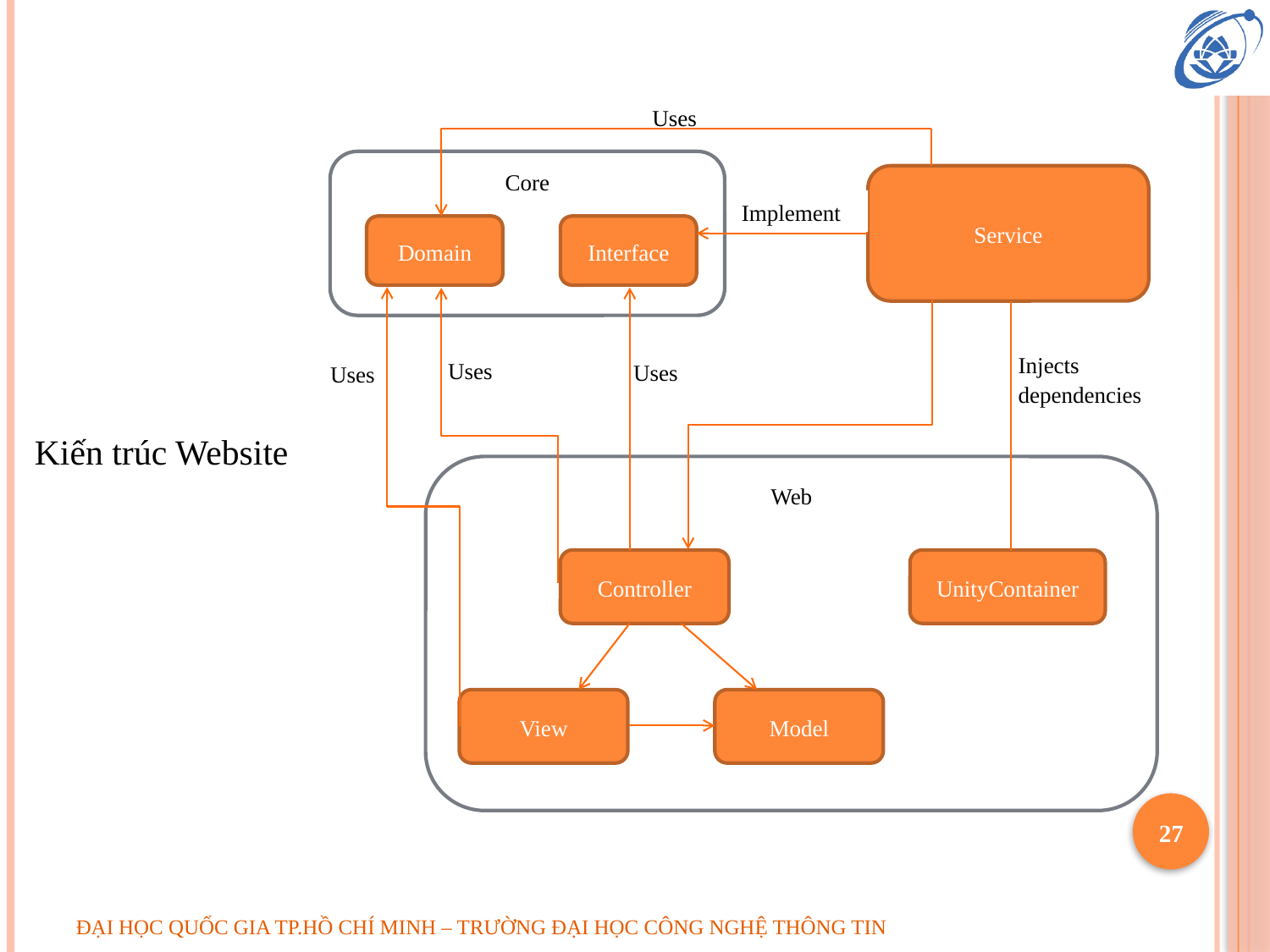

#
Uses
Core
Domain
Interface
Service
Implement
Injects dependencies
Uses
Uses
Uses
Web
Controller
UnityContainer
View
Model

Kiến trúc Website
27
ĐẠI HỌC QUỐC GIA TP.HỒ CHÍ MINH – TRƯỜNG ĐẠI HỌC CÔNG NGHỆ THÔNG TIN